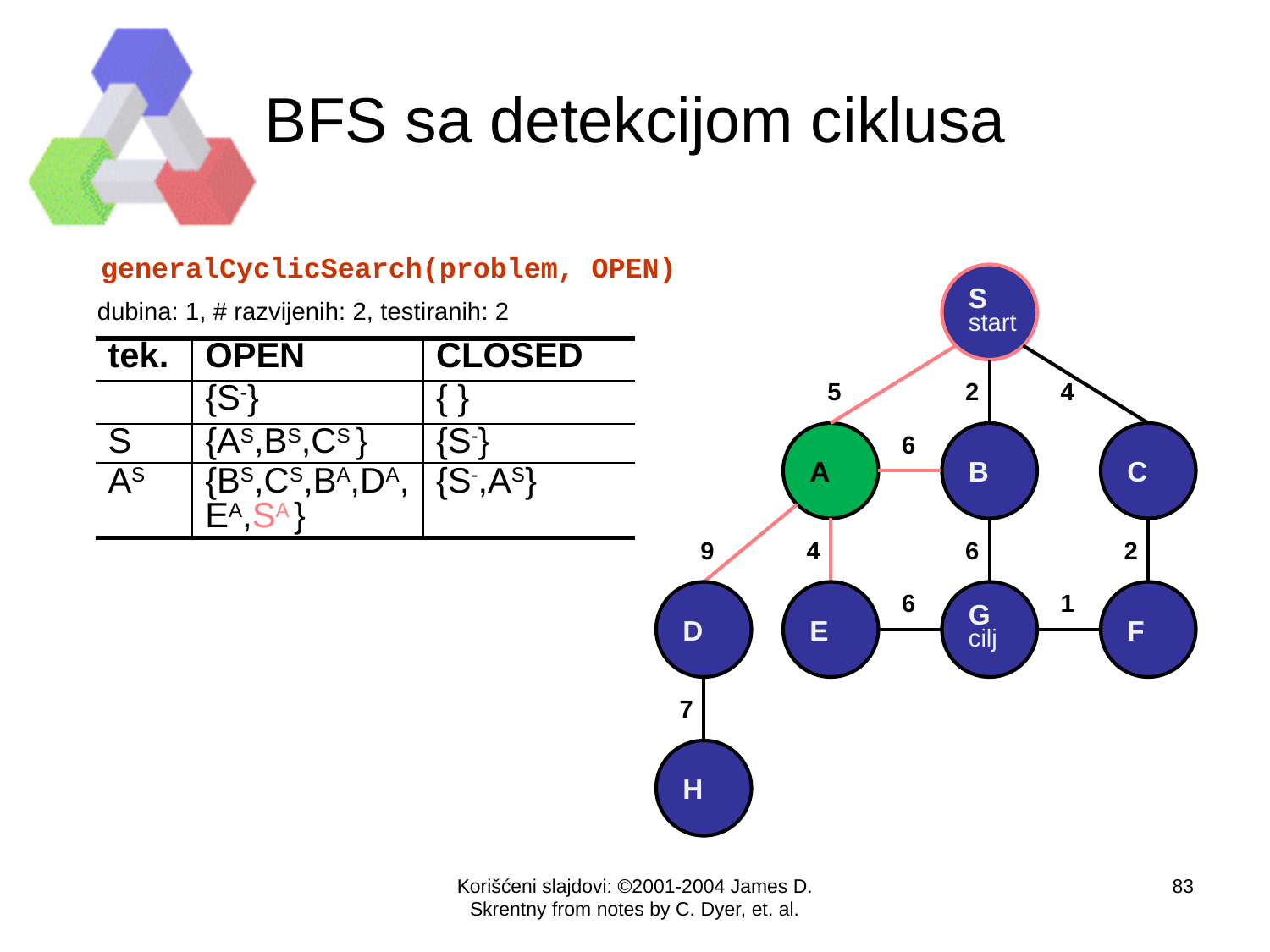

# BFS sa detekcijom ciklusa
generalCyclicSearch(problem, OPEN)
S
start
dubina: 1, # razvijenih: 2, testiranih: 2
| tek. | OPEN | CLOSED |
| --- | --- | --- |
|  | {S-} | { } |
| S | {AS,BS,CS } | {S-} |
| AS | {BS,CS,BA,DA,EA,SA } | {S-,AS} |
5
2
4
A
6
B
C
9
4
6
2
D
E
6
G
cilj
1
F
7
H
Korišćeni slajdovi: ©2001-2004 James D. Skrentny from notes by C. Dyer, et. al.
83